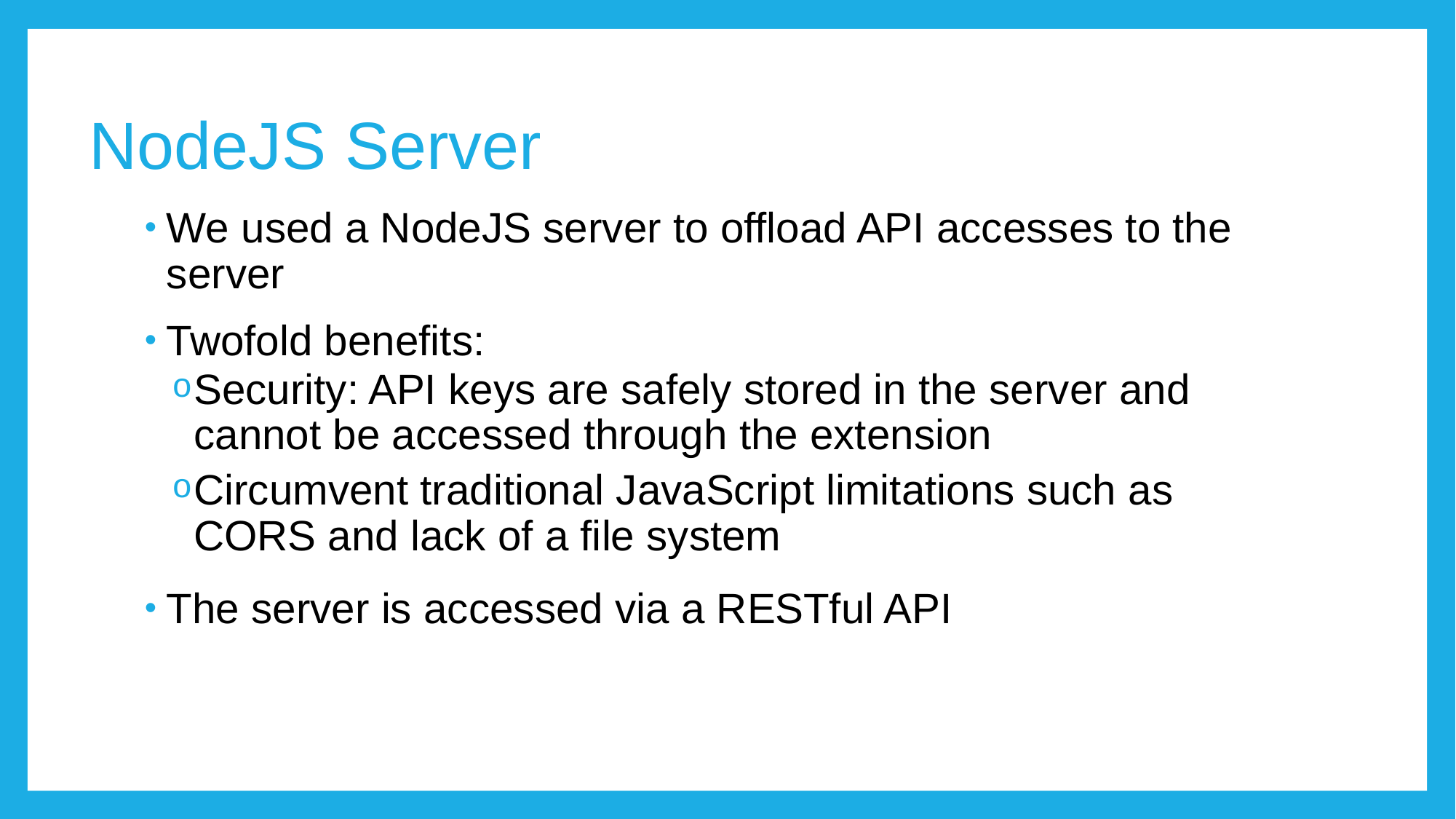

# NodeJS Server
We used a NodeJS server to offload API accesses to the server
Twofold benefits:
Security: API keys are safely stored in the server and cannot be accessed through the extension
Circumvent traditional JavaScript limitations such as CORS and lack of a file system
The server is accessed via a RESTful API